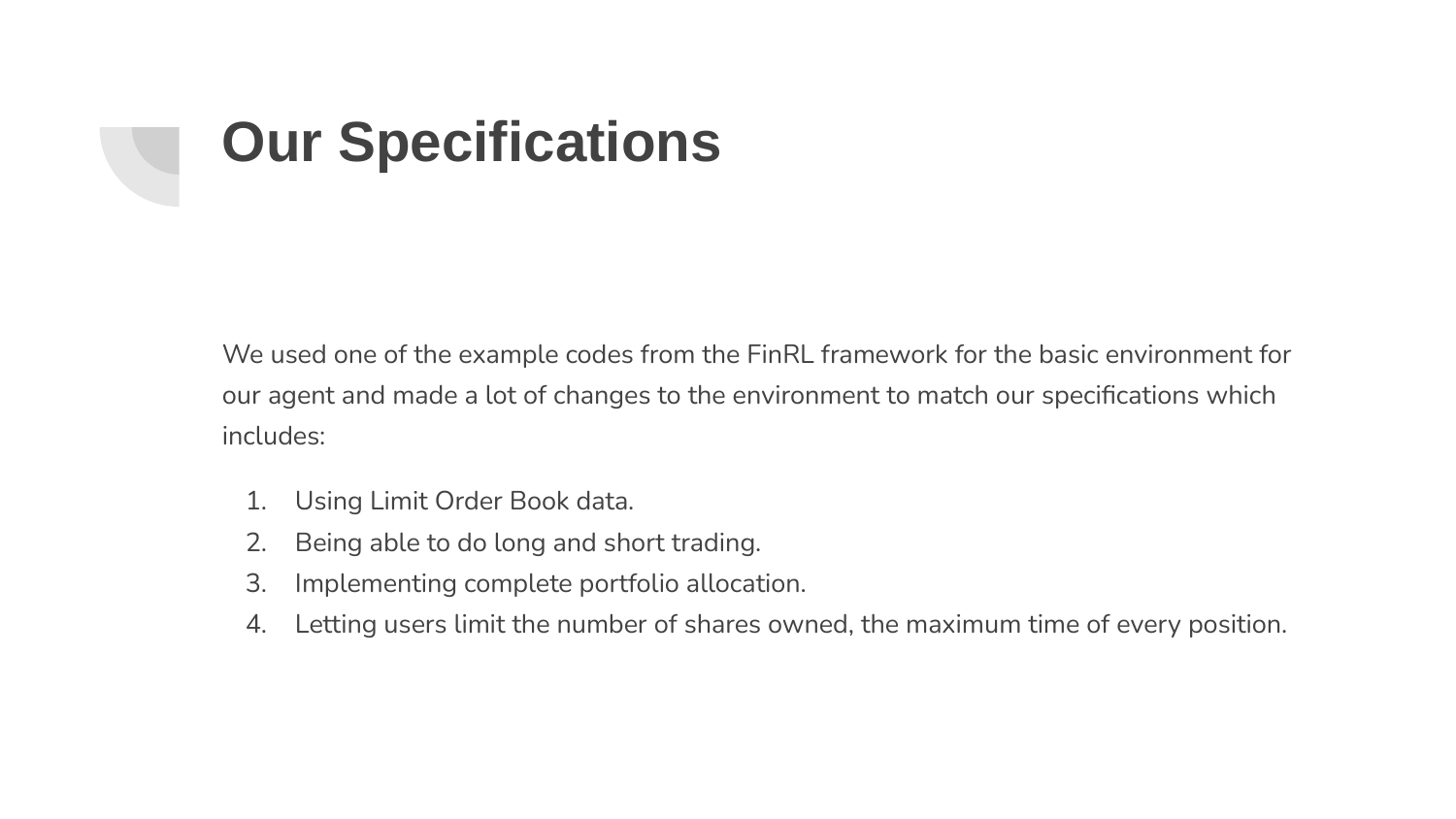

# Our Specifications
We used one of the example codes from the FinRL framework for the basic environment for our agent and made a lot of changes to the environment to match our specifications which includes:
Using Limit Order Book data.
Being able to do long and short trading.
Implementing complete portfolio allocation.
Letting users limit the number of shares owned, the maximum time of every position.